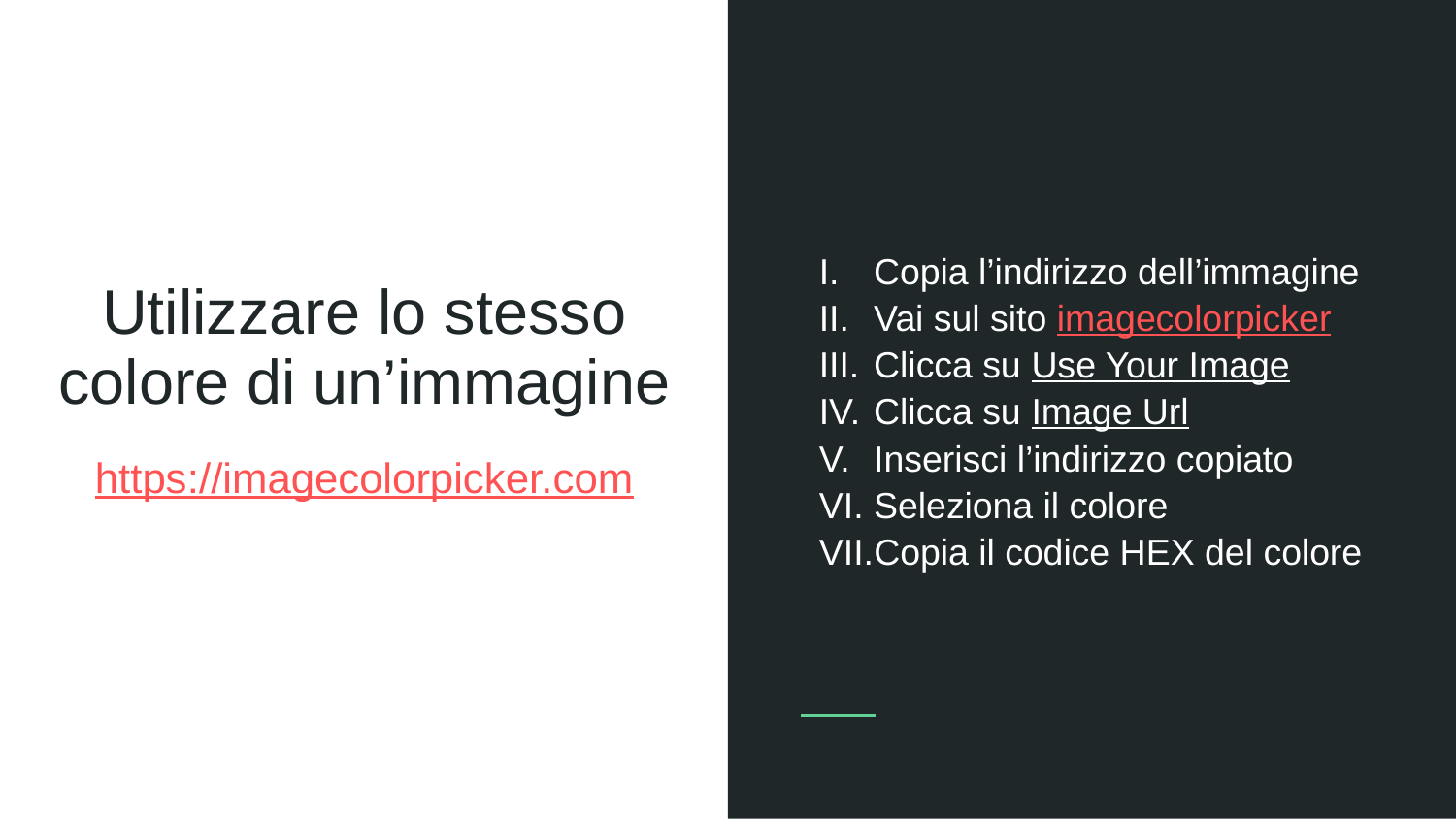

Copia l’indirizzo dell’immagine
Vai sul sito imagecolorpicker
Clicca su Use Your Image
Clicca su Image Url
Inserisci l’indirizzo copiato
Seleziona il colore
Copia il codice HEX del colore
# Utilizzare lo stesso colore di un’immagine
https://imagecolorpicker.com